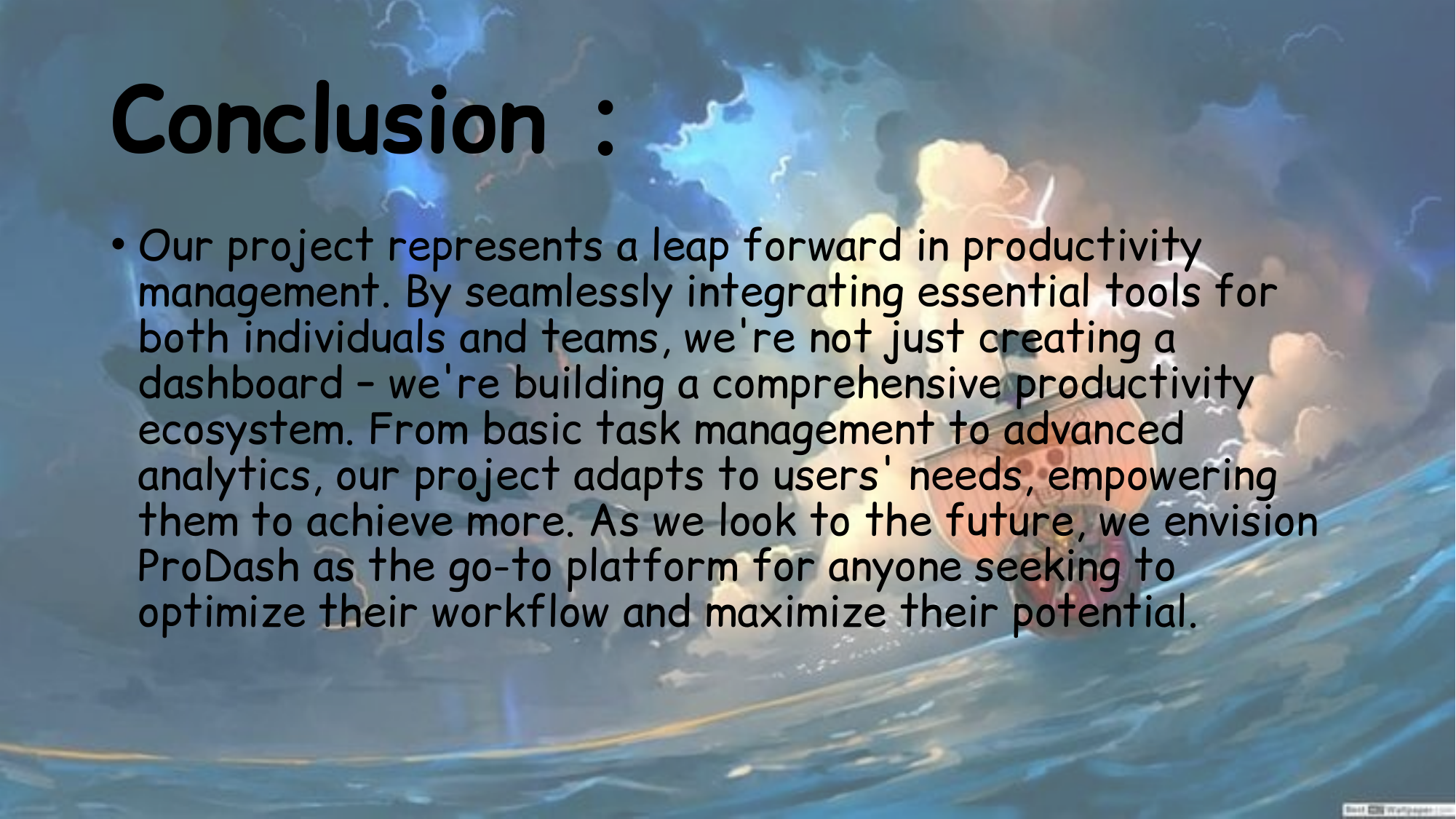

# Conclusion :
Our project represents a leap forward in productivity management. By seamlessly integrating essential tools for both individuals and teams, we're not just creating a dashboard – we're building a comprehensive productivity ecosystem. From basic task management to advanced analytics, our project adapts to users' needs, empowering them to achieve more. As we look to the future, we envision ProDash as the go-to platform for anyone seeking to optimize their workflow and maximize their potential.